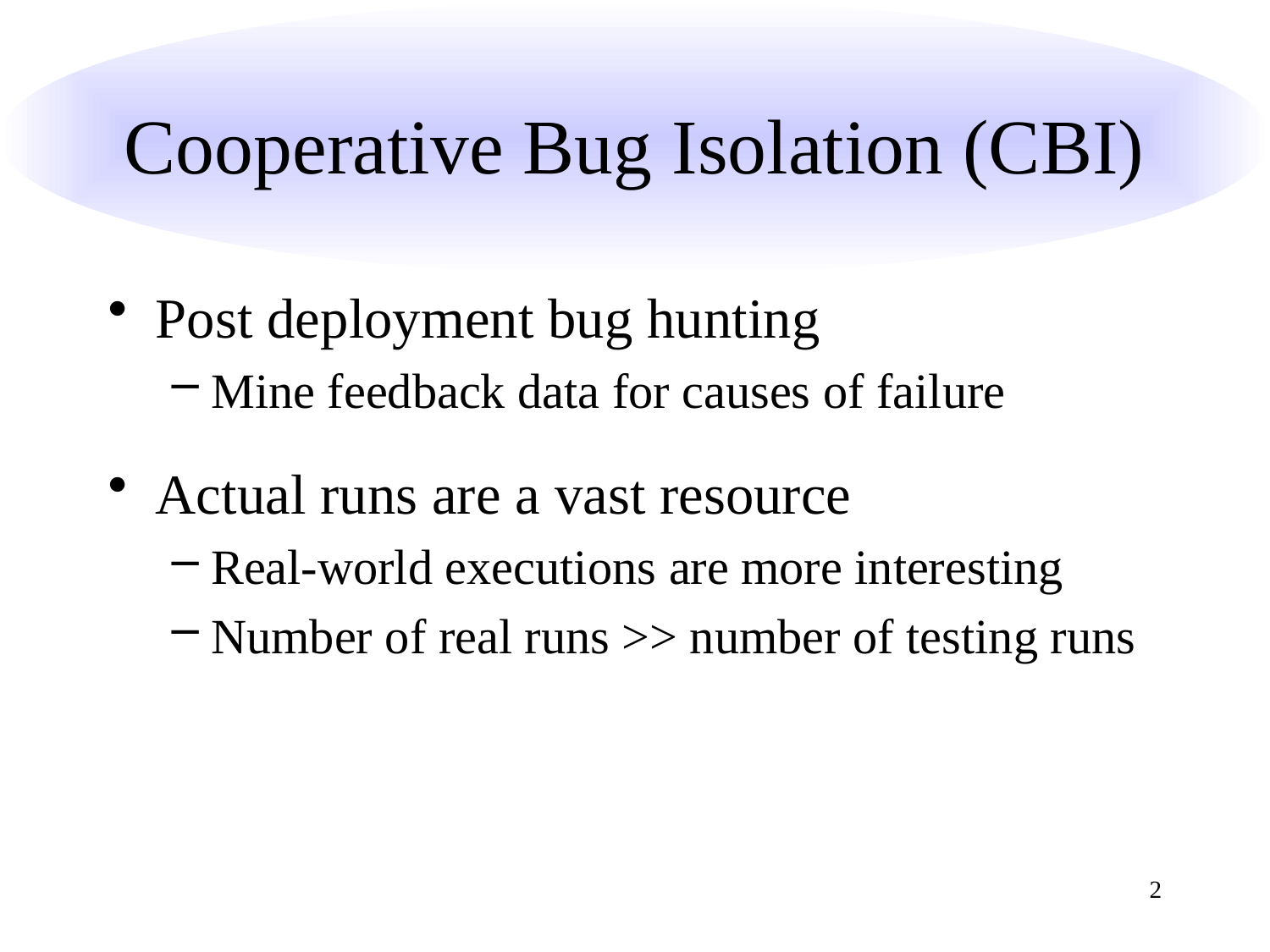

# Cooperative Bug Isolation (CBI)
Post deployment bug hunting
Mine feedback data for causes of failure
Actual runs are a vast resource
Real-world executions are more interesting
Number of real runs >> number of testing runs
2